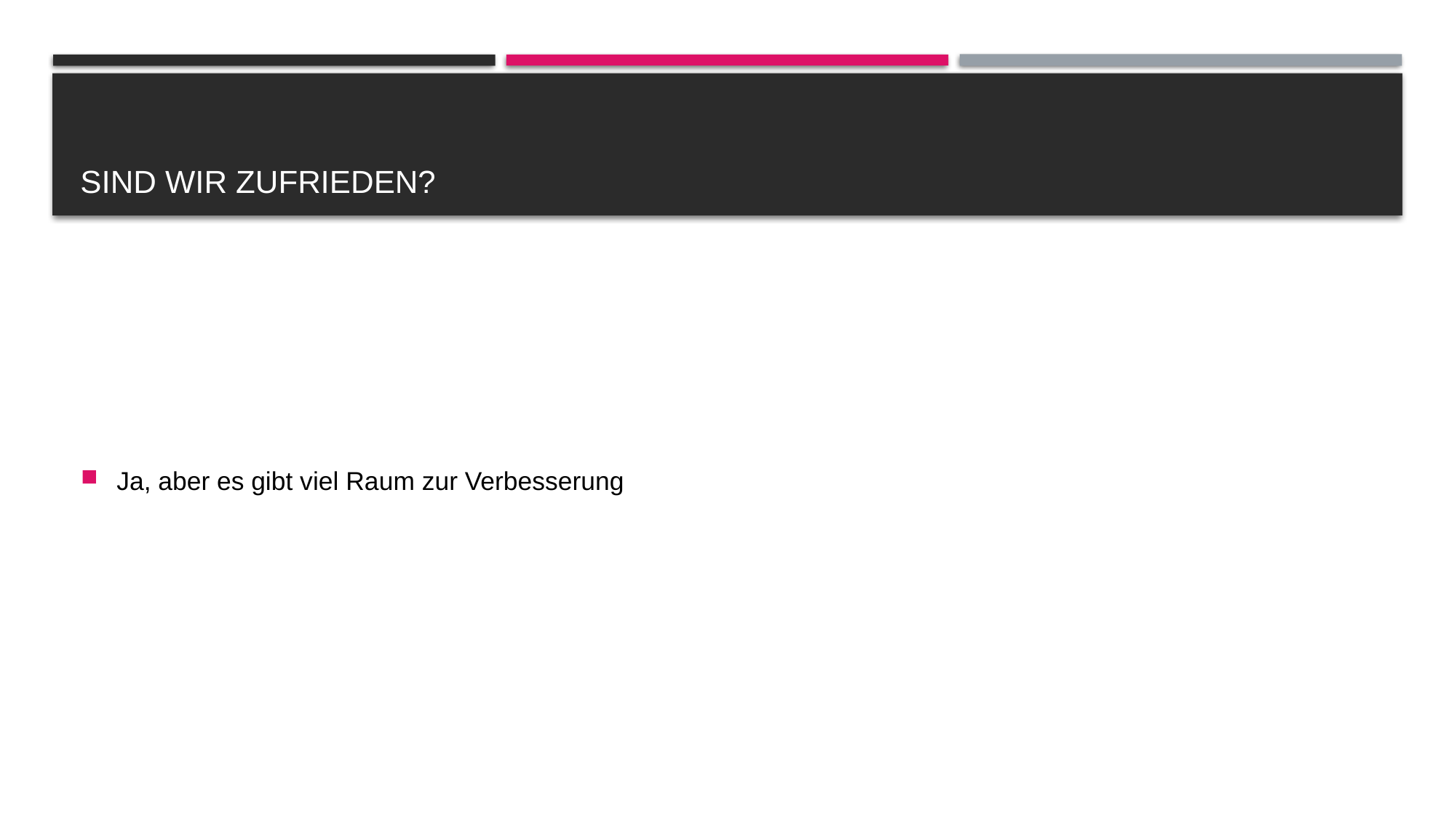

# Sind wir Zufrieden?
Ja, aber es gibt viel Raum zur Verbesserung